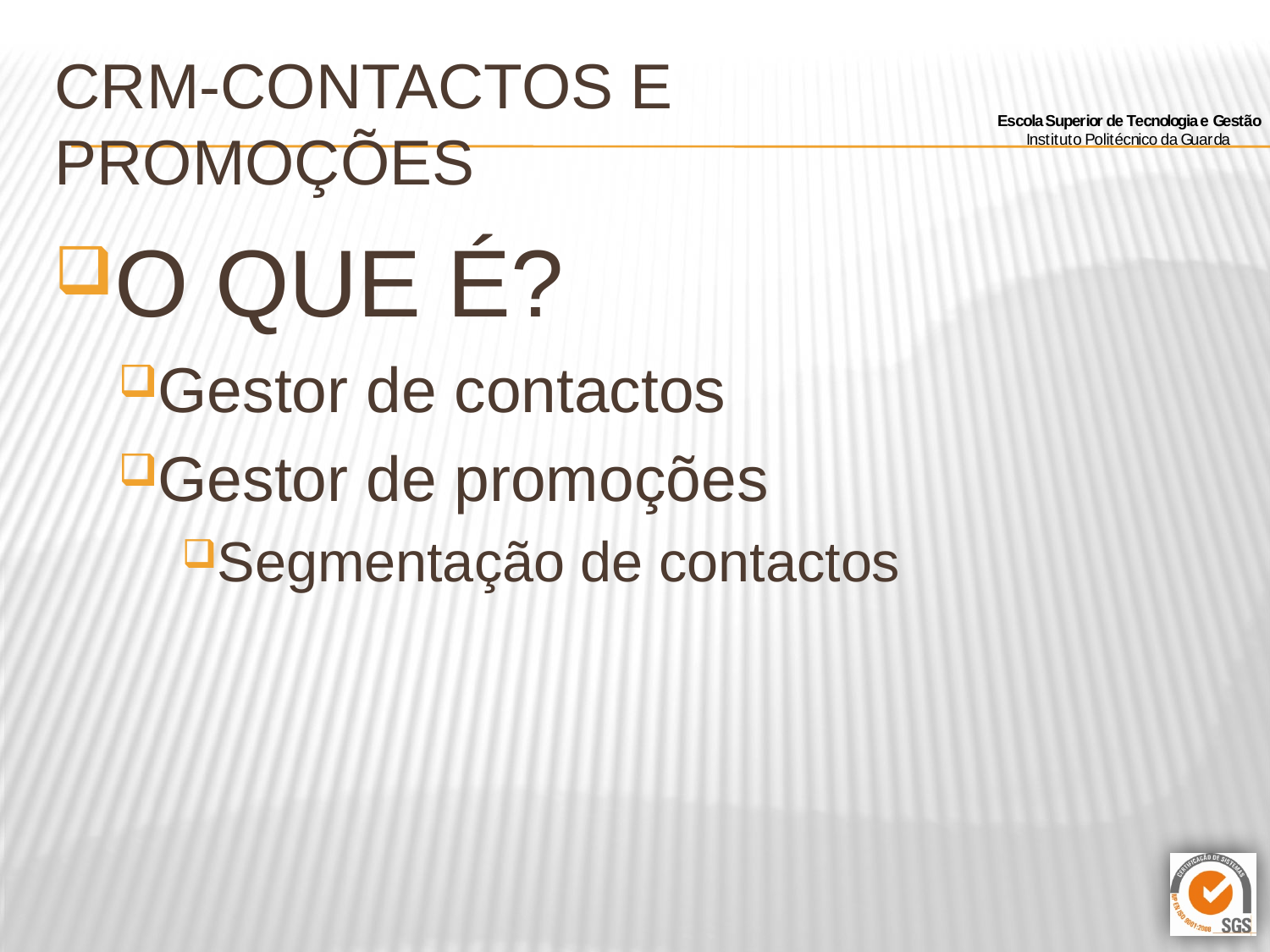

# CRM-Contactos e Promoções
O QUE É?
Gestor de contactos
Gestor de promoções
Segmentação de contactos